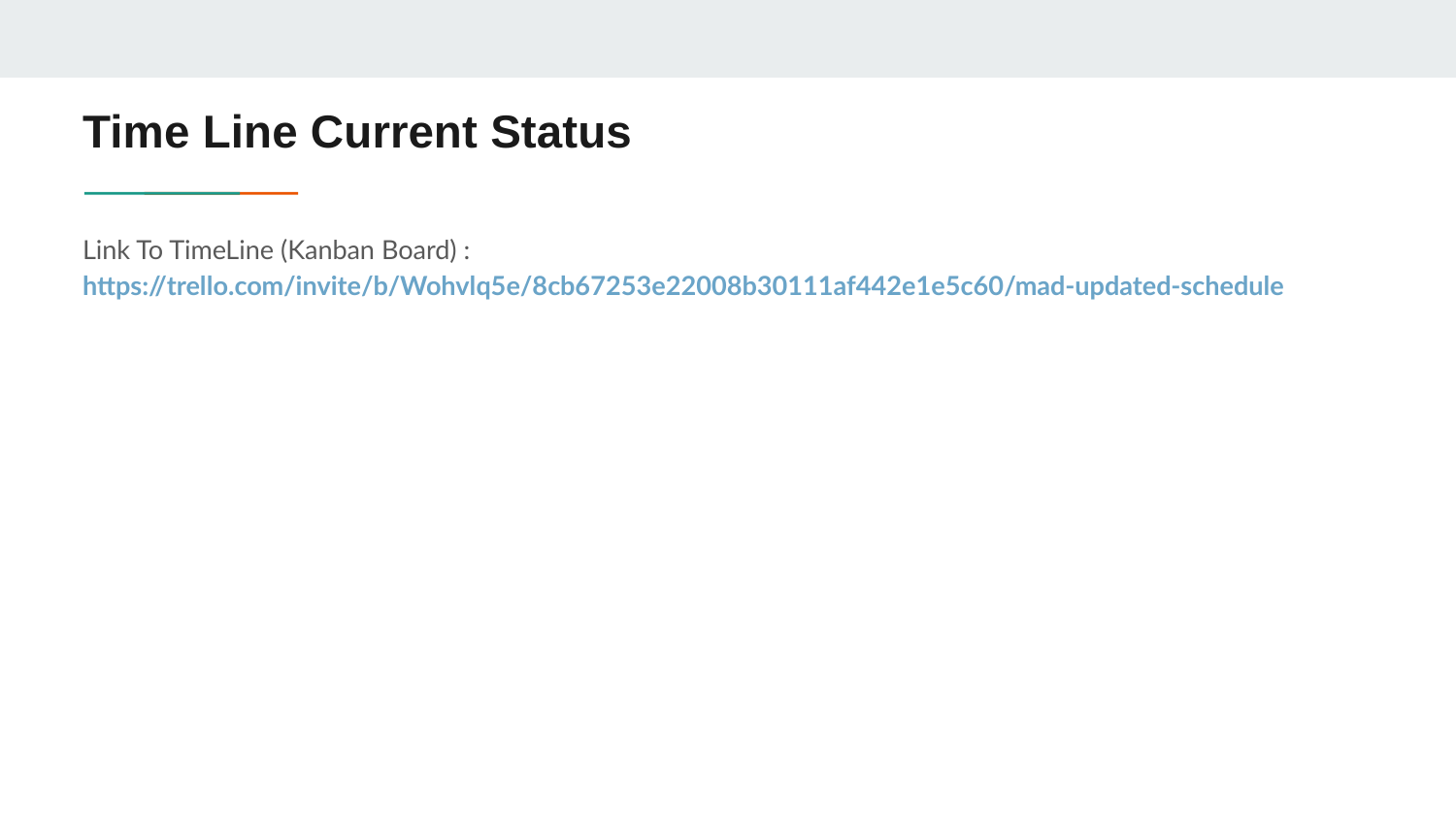

# Time Line Current Status
Link To TimeLine (Kanban Board) : https://trello.com/invite/b/Wohvlq5e/8cb67253e22008b30111af442e1e5c60/mad-updated-schedule